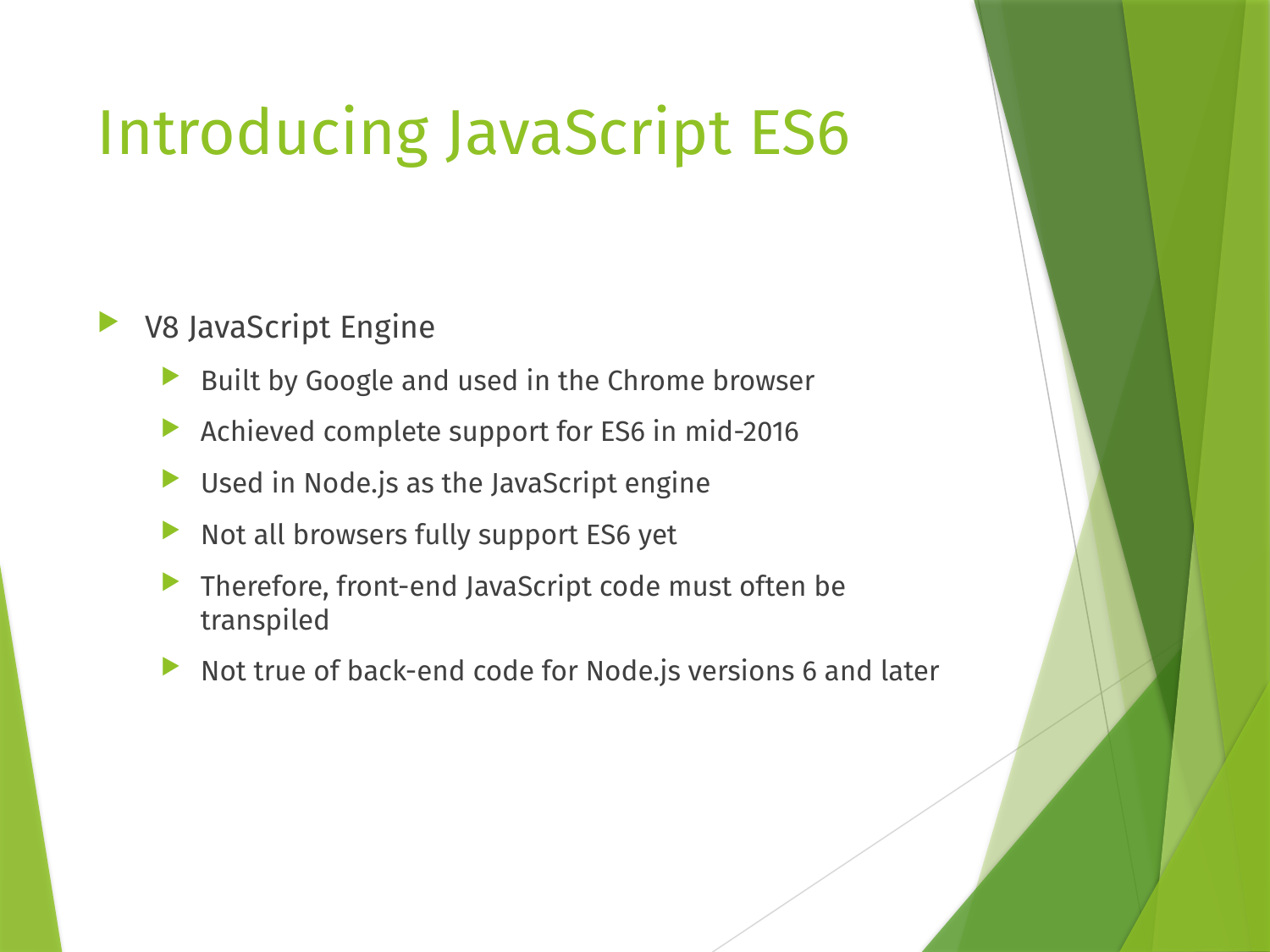

# Introducing JavaScript ES6
V8 JavaScript Engine
Built by Google and used in the Chrome browser
Achieved complete support for ES6 in mid-2016
Used in Node.js as the JavaScript engine
Not all browsers fully support ES6 yet
Therefore, front-end JavaScript code must often be transpiled
Not true of back-end code for Node.js versions 6 and later